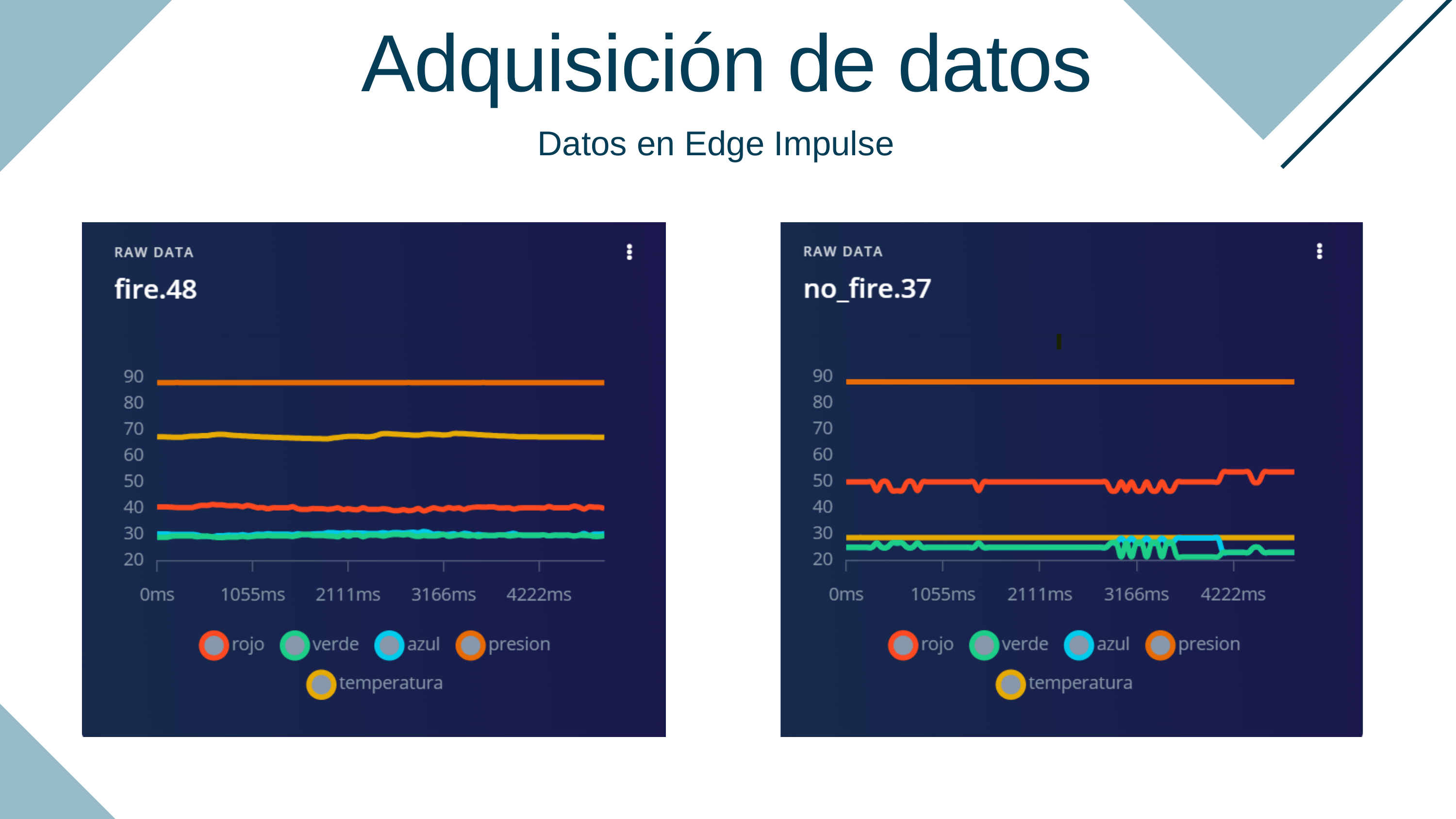

Adquisición de datos
Datos en Edge Impulse